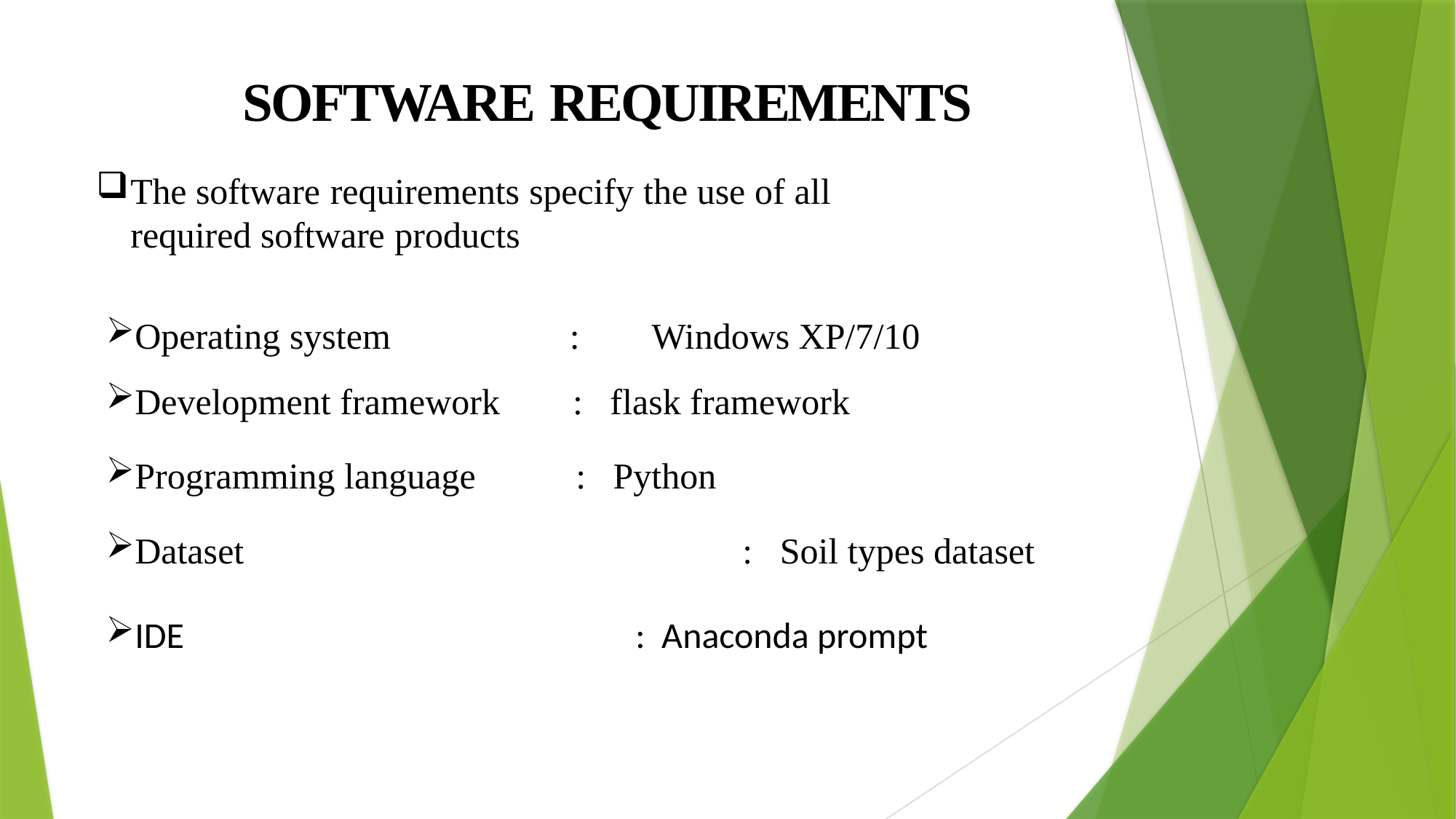

# SOFTWARE REQUIREMENTS
The software requirements specify the use of all required software products
Operating system 	               : 	Windows XP/7/10
Development framework        :   flask framework
Programming language           :   Python
Dataset			                      :   Soil types dataset
IDE 			                                      :  Anaconda prompt